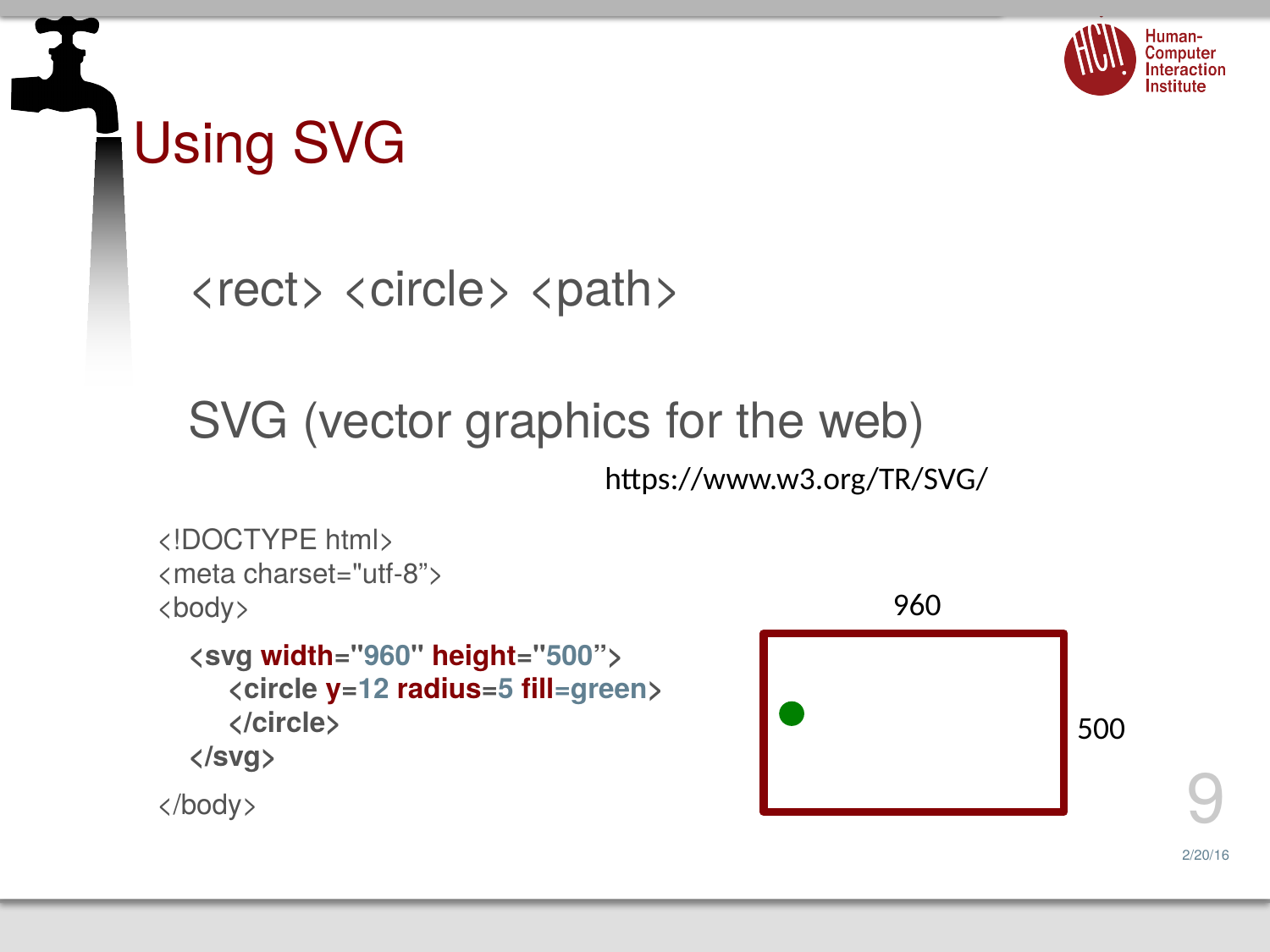

# Using SVG
<rect> <circle> <path>
SVG (vector graphics for the web)
<!DOCTYPE html>
<meta charset="utf-8”>
<body>
<svg width="960" height="500”>
     <circle y=12 radius=5 fill=green>
     </circle>
</svg>
</body>
https://www.w3.org/TR/SVG/
960

500
9
2/20/16